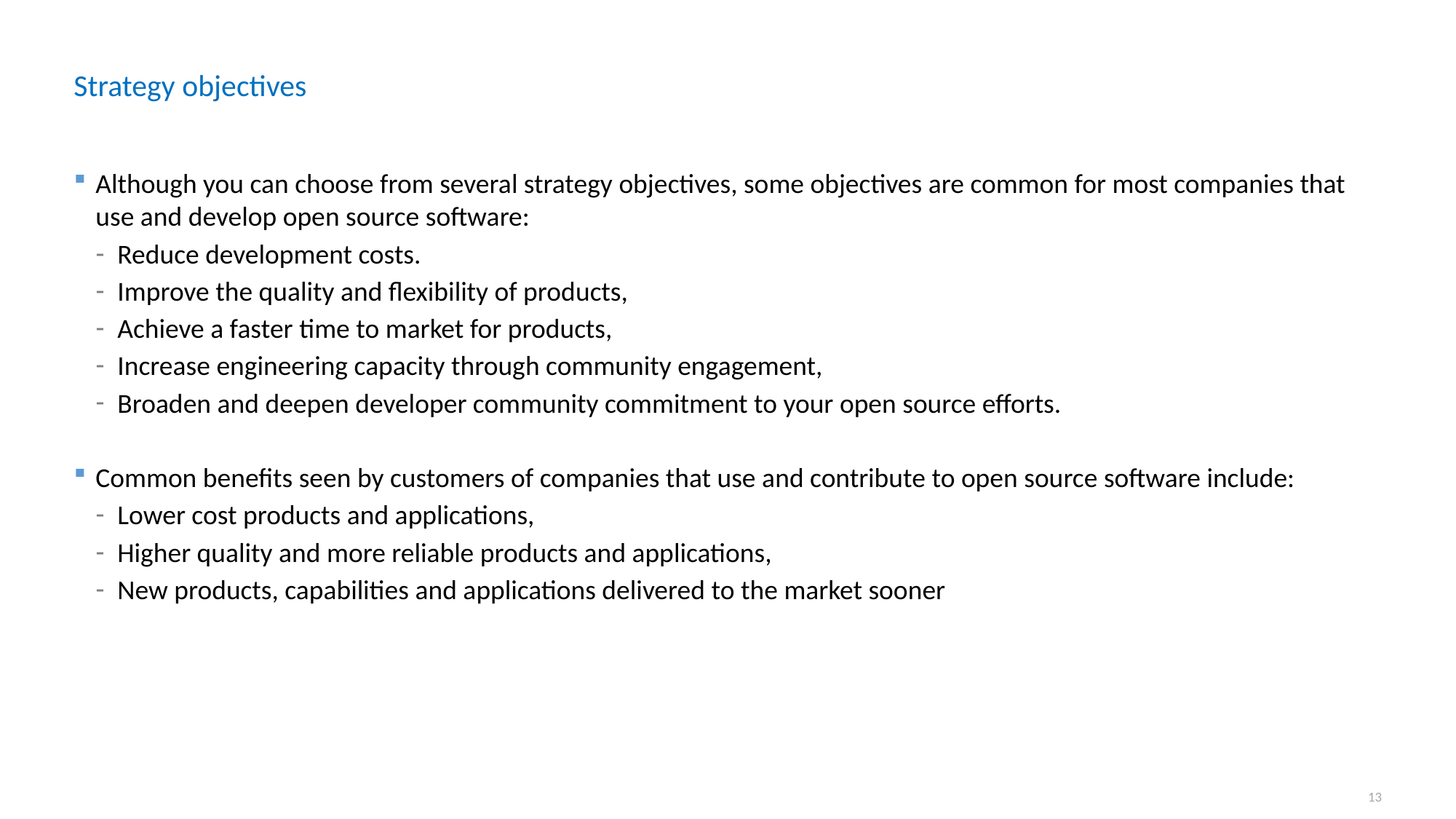

# Strategy objectives
Although you can choose from several strategy objectives, some objectives are common for most companies that use and develop open source software:
Reduce development costs.
Improve the quality and flexibility of products,
Achieve a faster time to market for products,
Increase engineering capacity through community engagement,
Broaden and deepen developer community commitment to your open source efforts.

Common benefits seen by customers of companies that use and contribute to open source software include:
Lower cost products and applications,
Higher quality and more reliable products and applications,
New products, capabilities and applications delivered to the market sooner